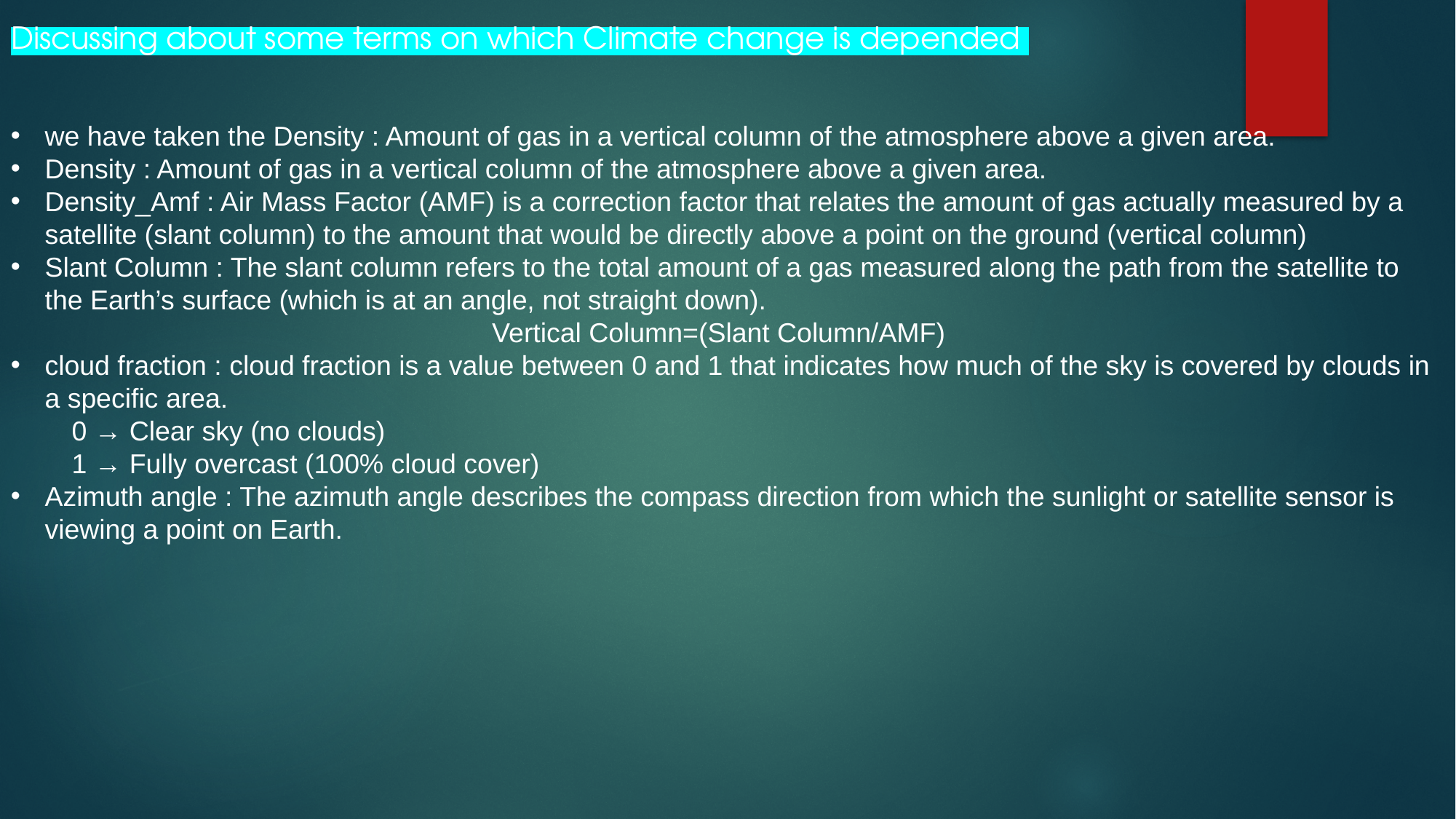

# Discussing about some terms on which Climate change is depended
we have taken the Density : Amount of gas in a vertical column of the atmosphere above a given area.
Density : Amount of gas in a vertical column of the atmosphere above a given area.
Density_Amf : Air Mass Factor (AMF) is a correction factor that relates the amount of gas actually measured by a satellite (slant column) to the amount that would be directly above a point on the ground (vertical column)
Slant Column : The slant column refers to the total amount of a gas measured along the path from the satellite to the Earth’s surface (which is at an angle, not straight down).
                                                               Vertical Column=(Slant Column/AMF)
cloud fraction : cloud fraction is a value between 0 and 1 that indicates how much of the sky is covered by clouds in a specific area.
        0 → Clear sky (no clouds)
        1 → Fully overcast (100% cloud cover)
Azimuth angle : The azimuth angle describes the compass direction from which the sunlight or satellite sensor is viewing a point on Earth.